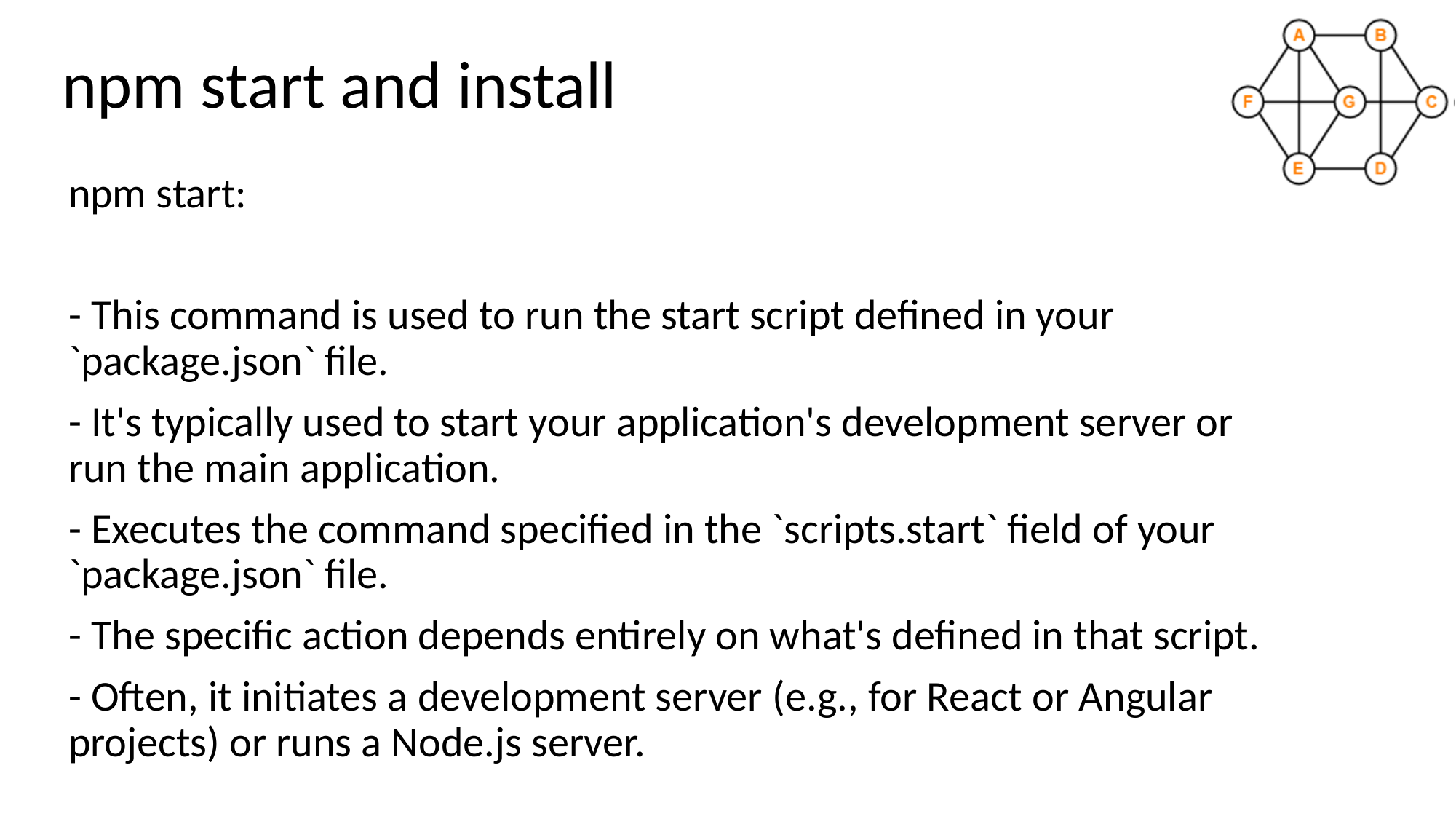

npm start and install
npm start:

- This command is used to run the start script defined in your `package.json` file.
- It's typically used to start your application's development server or run the main application.
- Executes the command specified in the `scripts.start` field of your `package.json` file.
- The specific action depends entirely on what's defined in that script.
- Often, it initiates a development server (e.g., for React or Angular projects) or runs a Node.js server.